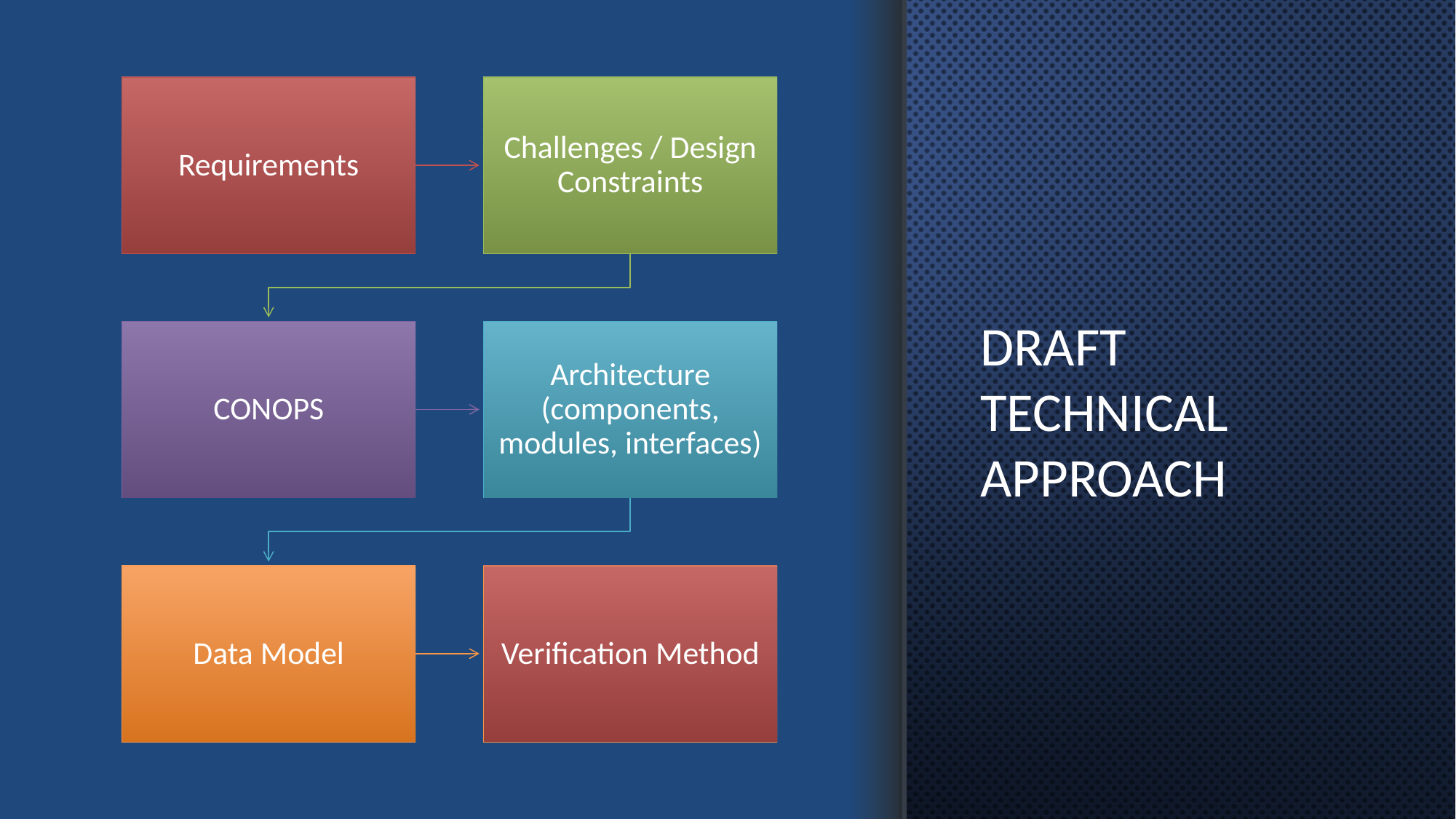

# Draft Technical Approach

Requirements

Challenges / Design Constraints

CONOPS

Architecture (components, modules, interfaces)

Data Model
Verification Method